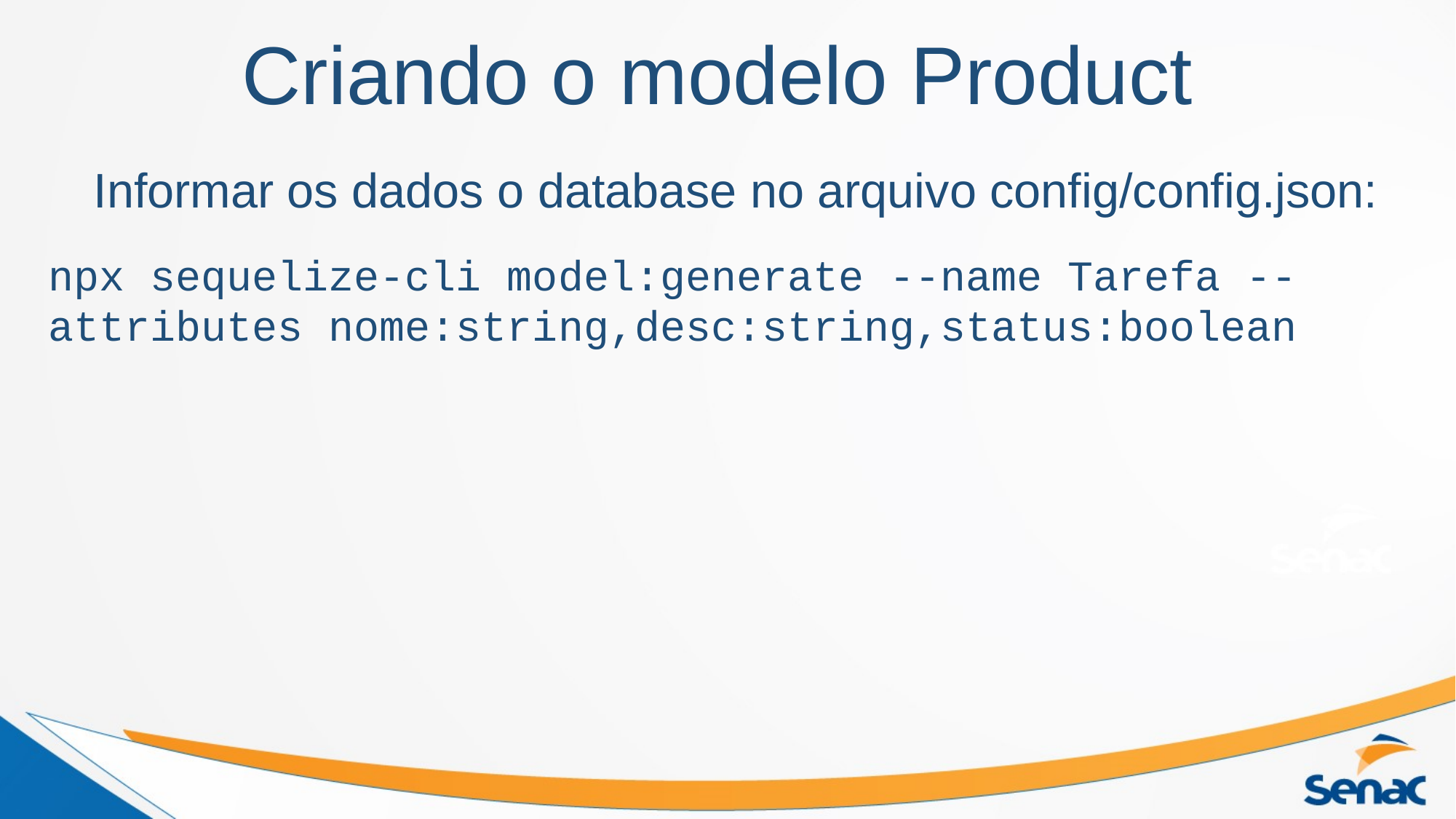

Criando o modelo Product
Informar os dados o database no arquivo config/config.json:
npx sequelize-cli model:generate --name Tarefa --attributes nome:string,desc:string,status:boolean